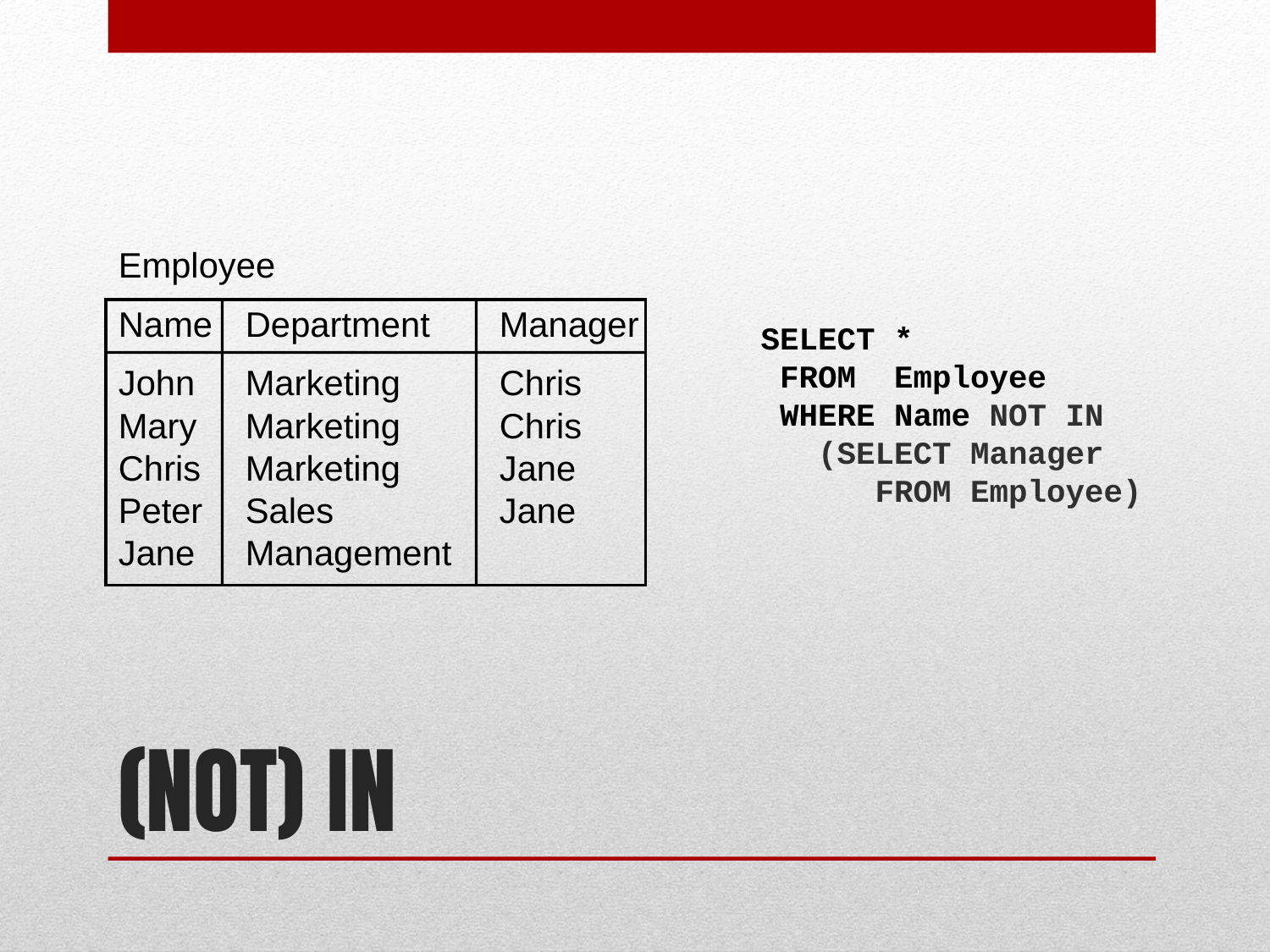

Employee

Name	Department	Manager

John	Marketing	Chris
Mary	Marketing	Chris
Chris	Marketing	Jane
Peter	Sales		Jane
Jane	Management

SELECT *
 FROM  Employee
 WHERE Name NOT IN
   (SELECT Manager
      FROM Employee)

# (NOT) IN